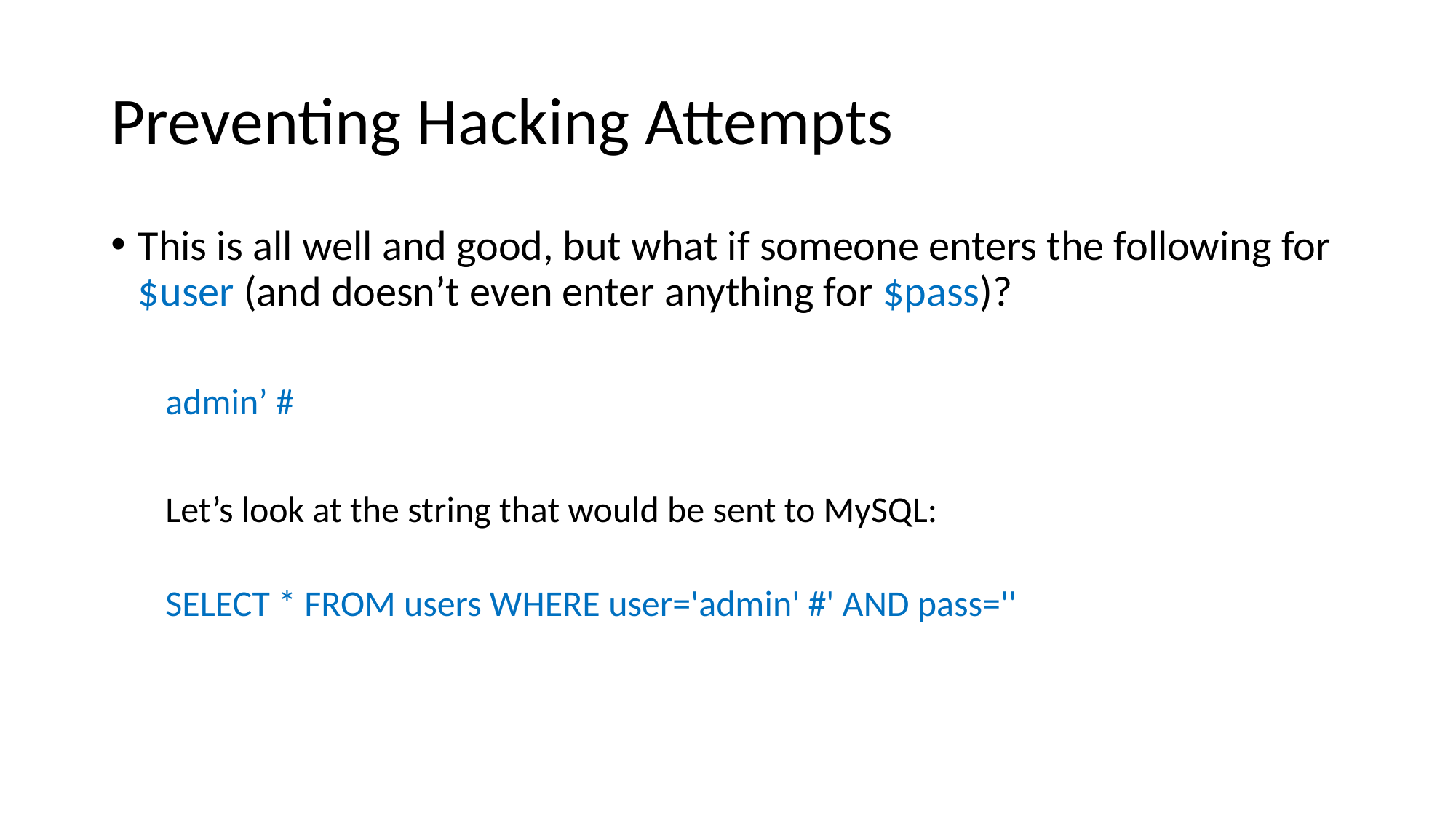

# Preventing Hacking Attempts
This is all well and good, but what if someone enters the following for $user (and doesn’t even enter anything for $pass)?

admin’ #

Let’s look at the string that would be sent to MySQL:

SELECT * FROM users WHERE user='admin' #' AND pass=''